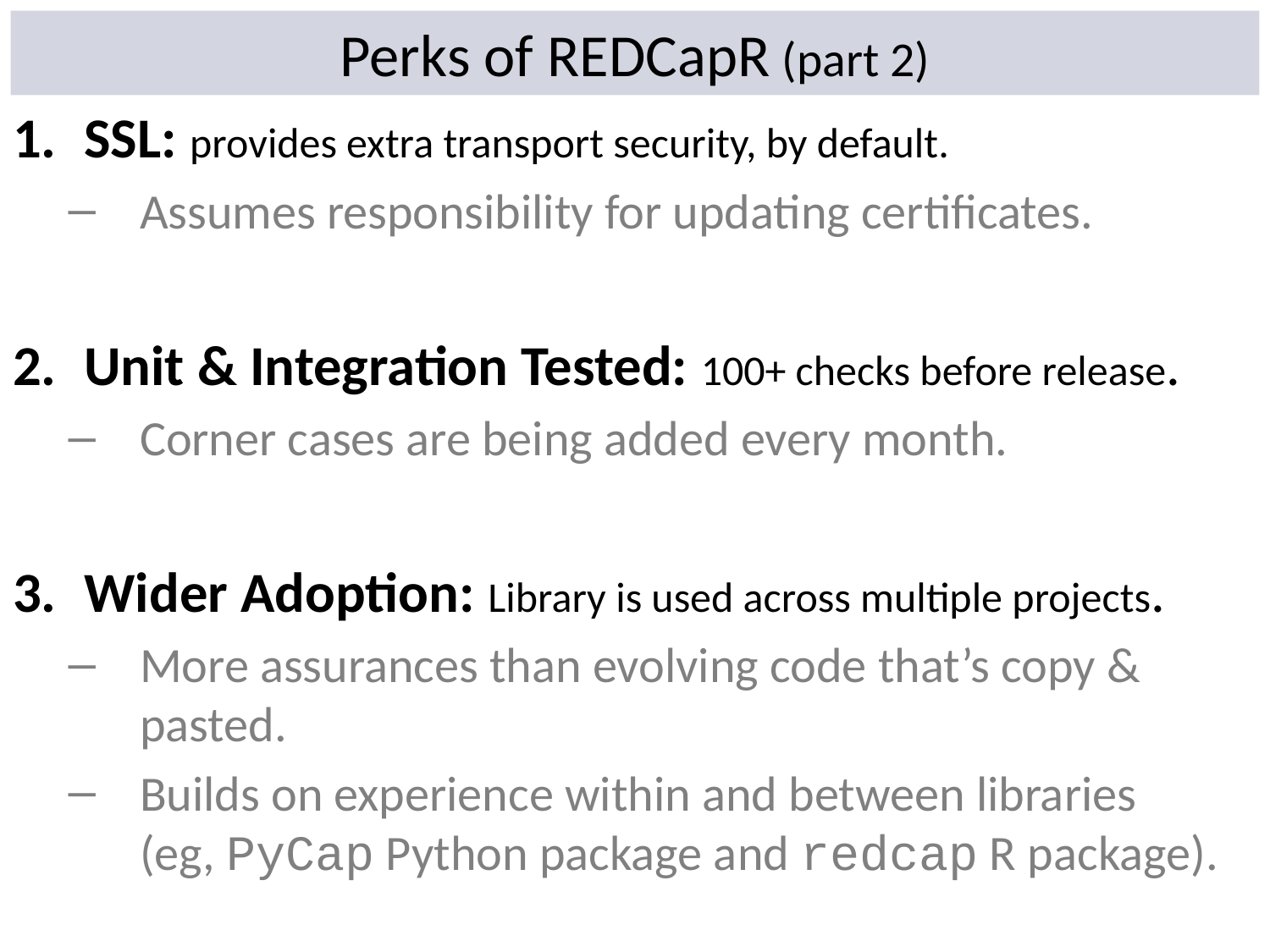

# Perks of REDCapR (part 2)
SSL: provides extra transport security, by default.
Assumes responsibility for updating certificates.

Unit & Integration Tested: 100+ checks before release.
Corner cases are being added every month.

Wider Adoption: Library is used across multiple projects.
More assurances than evolving code that’s copy & pasted.
Builds on experience within and between libraries
(eg, PyCap Python package and redcap R package).